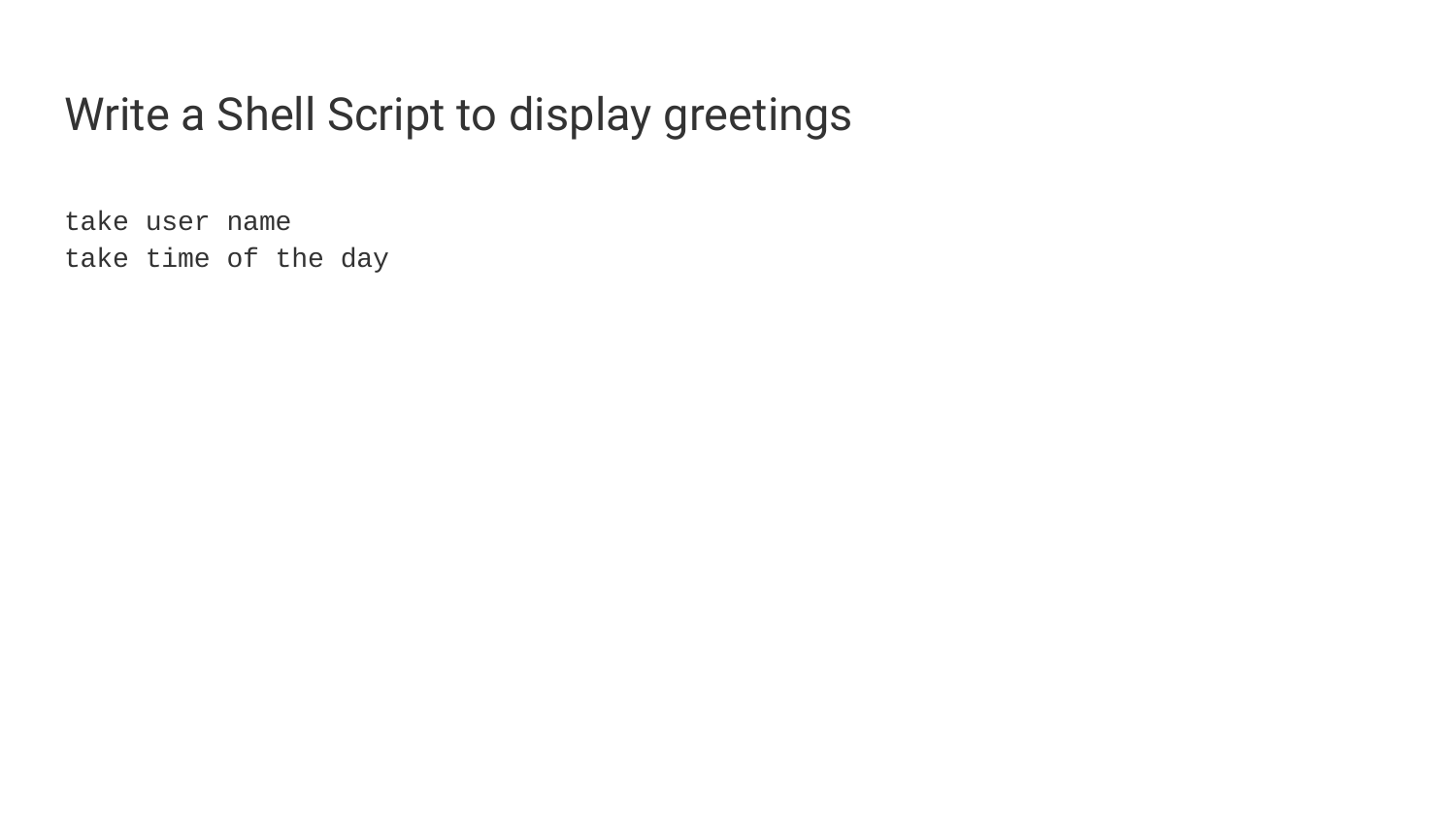

# Write a Shell Script to display greetings
take user name
take time of the day